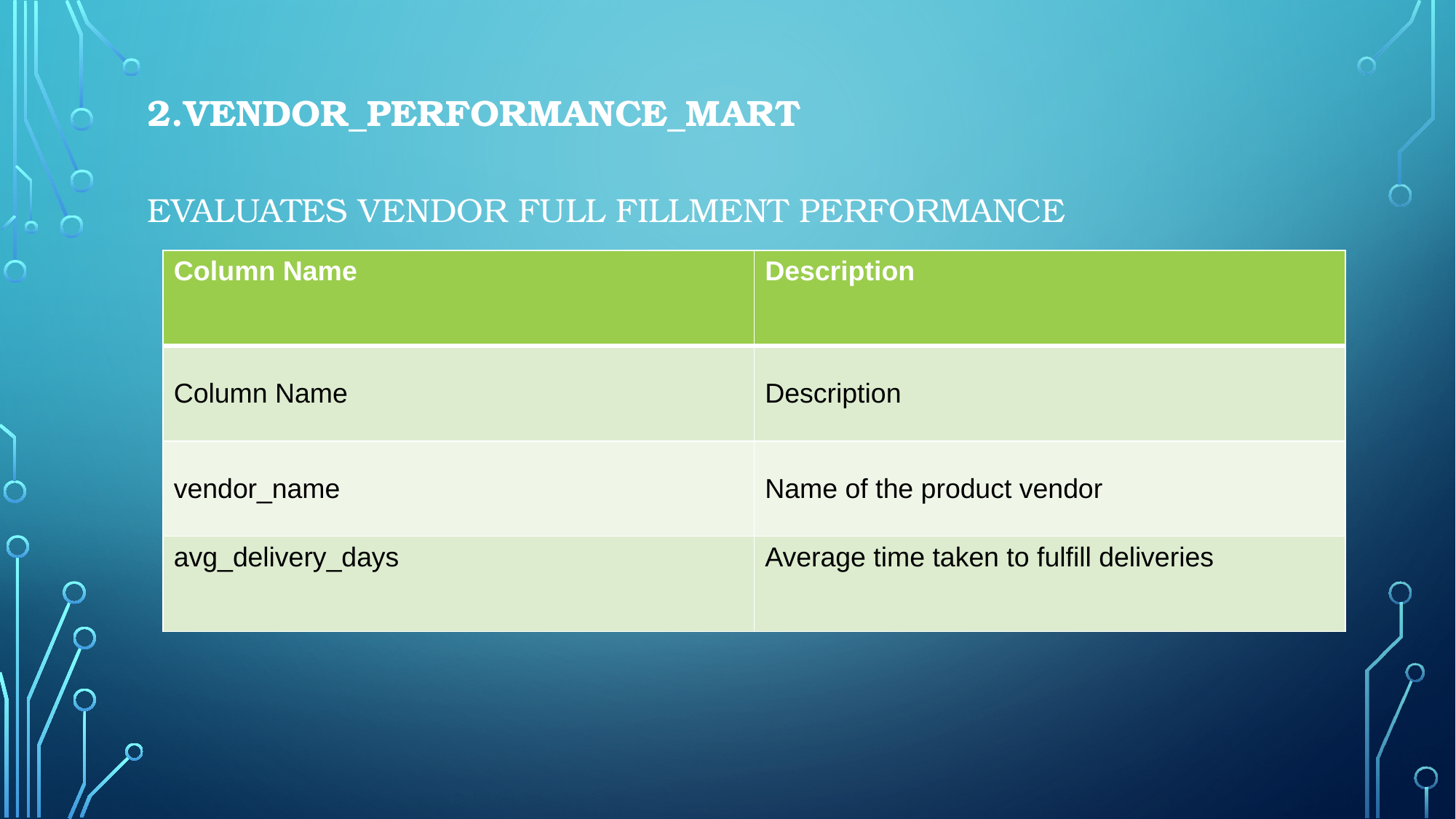

# 2.vendor_performance_mart Evaluates vendor full fillment performance
| Column Name | Description |
| --- | --- |
| Column Name | Description |
| vendor\_name | Name of the product vendor |
| avg\_delivery\_days | Average time taken to fulfill deliveries |